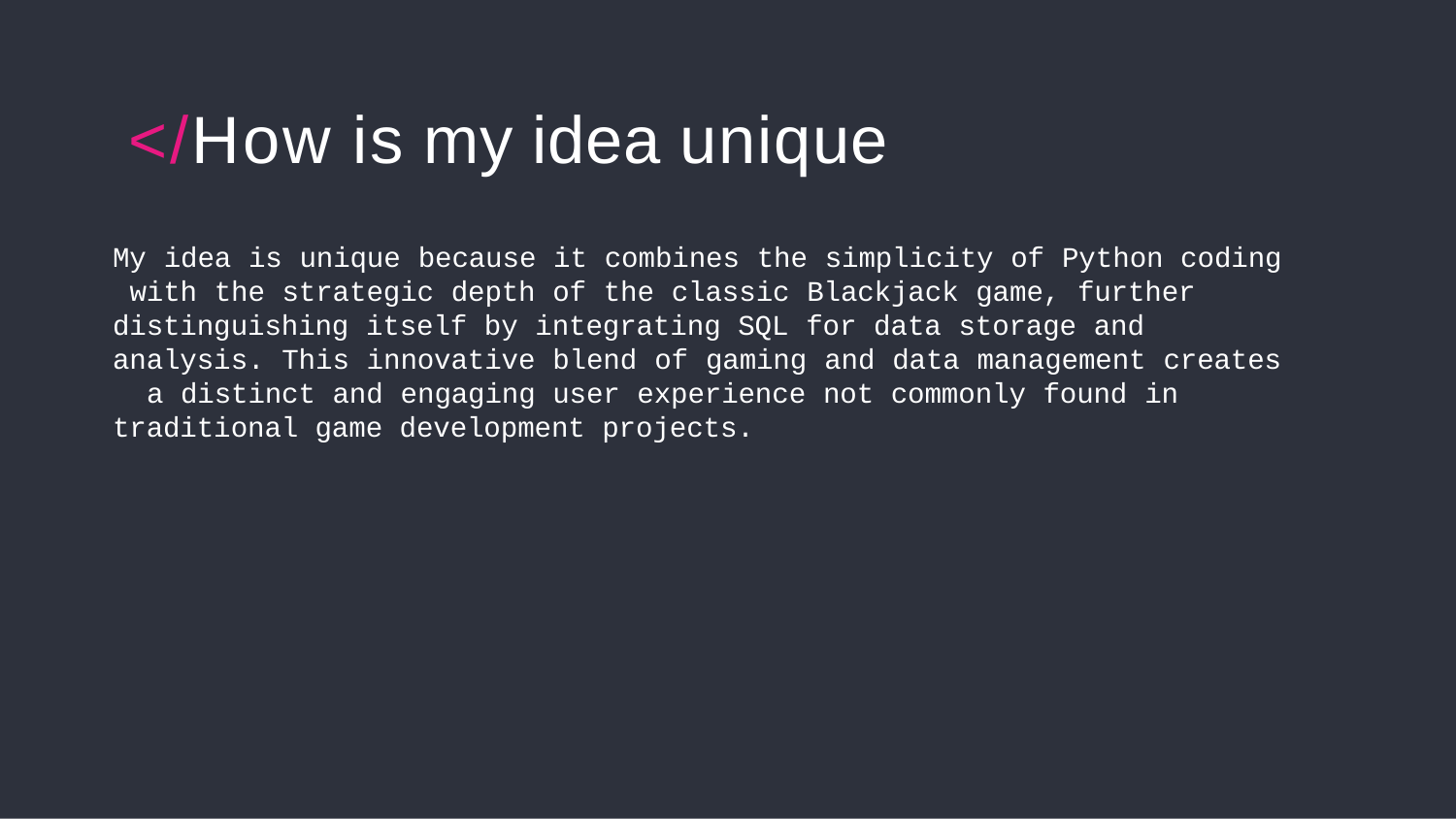

# </How is my idea unique
My idea is unique because it combines the simplicity of Python coding  with the strategic depth of the classic Blackjack game, further  distinguishing itself by integrating SQL for data storage and  analysis. This innovative blend of gaming and data management creates   a distinct and engaging user experience not commonly found in  traditional game development projects.